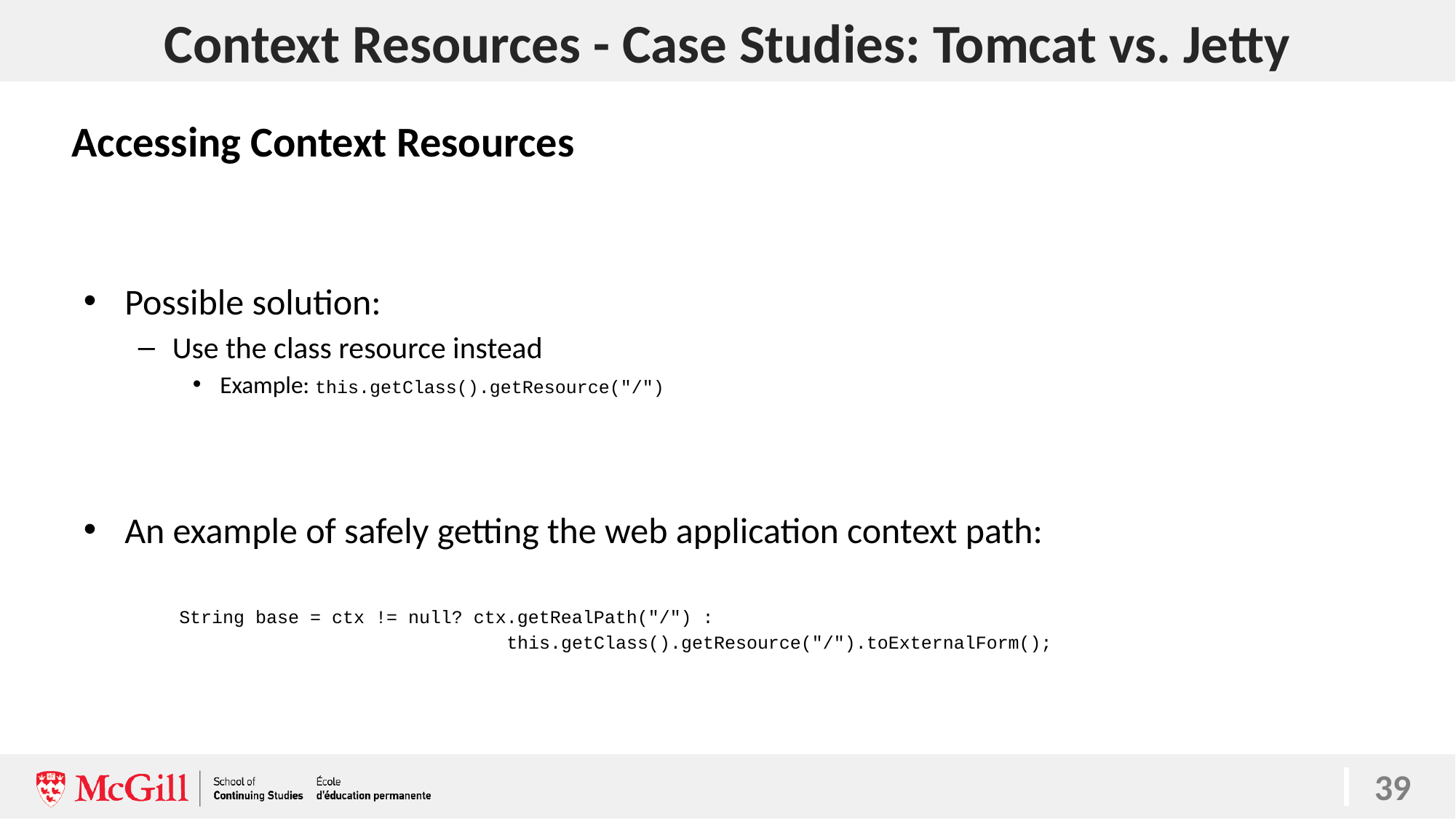

# Context Resources - Case Studies: Tomcat vs. Jetty
Accessing Context Resources
Possible solution:
Use the class resource instead
Example: this.getClass().getResource("/")

An example of safely getting the web application context path:

String base = ctx != null? ctx.getRealPath("/") :
			this.getClass().getResource("/").toExternalForm();